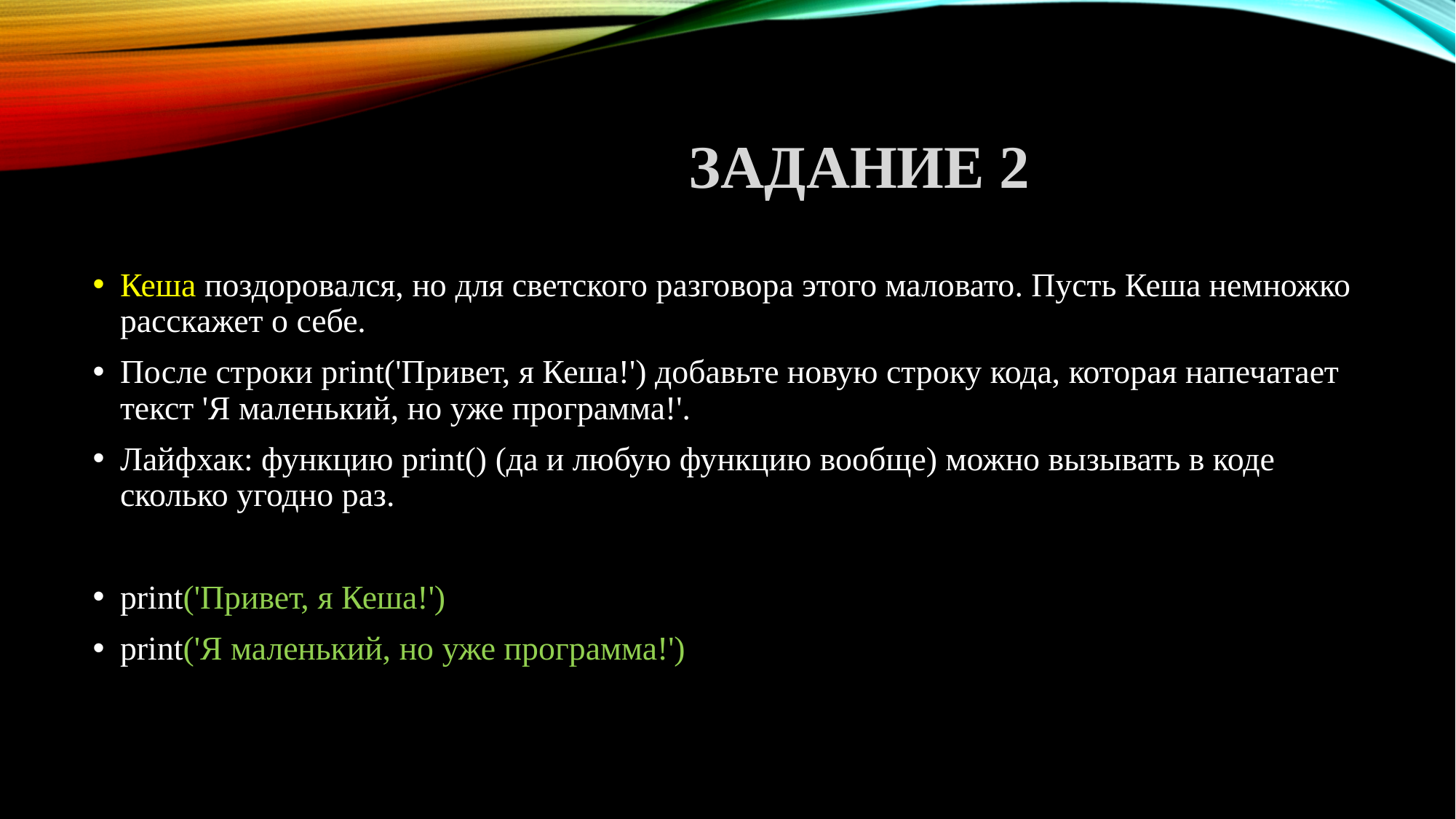

# Задание 2
Кеша поздоровался, но для светского разговора этого маловато. Пусть Кеша немножко расскажет о себе.
После строки print('Привет, я Кеша!') добавьте новую строку кода, которая напечатает текст 'Я маленький, но уже программа!'.
Лайфхак: функцию print() (да и любую функцию вообще) можно вызывать в коде сколько угодно раз.

print('Привет, я Кеша!')
print('Я маленький, но уже программа!')